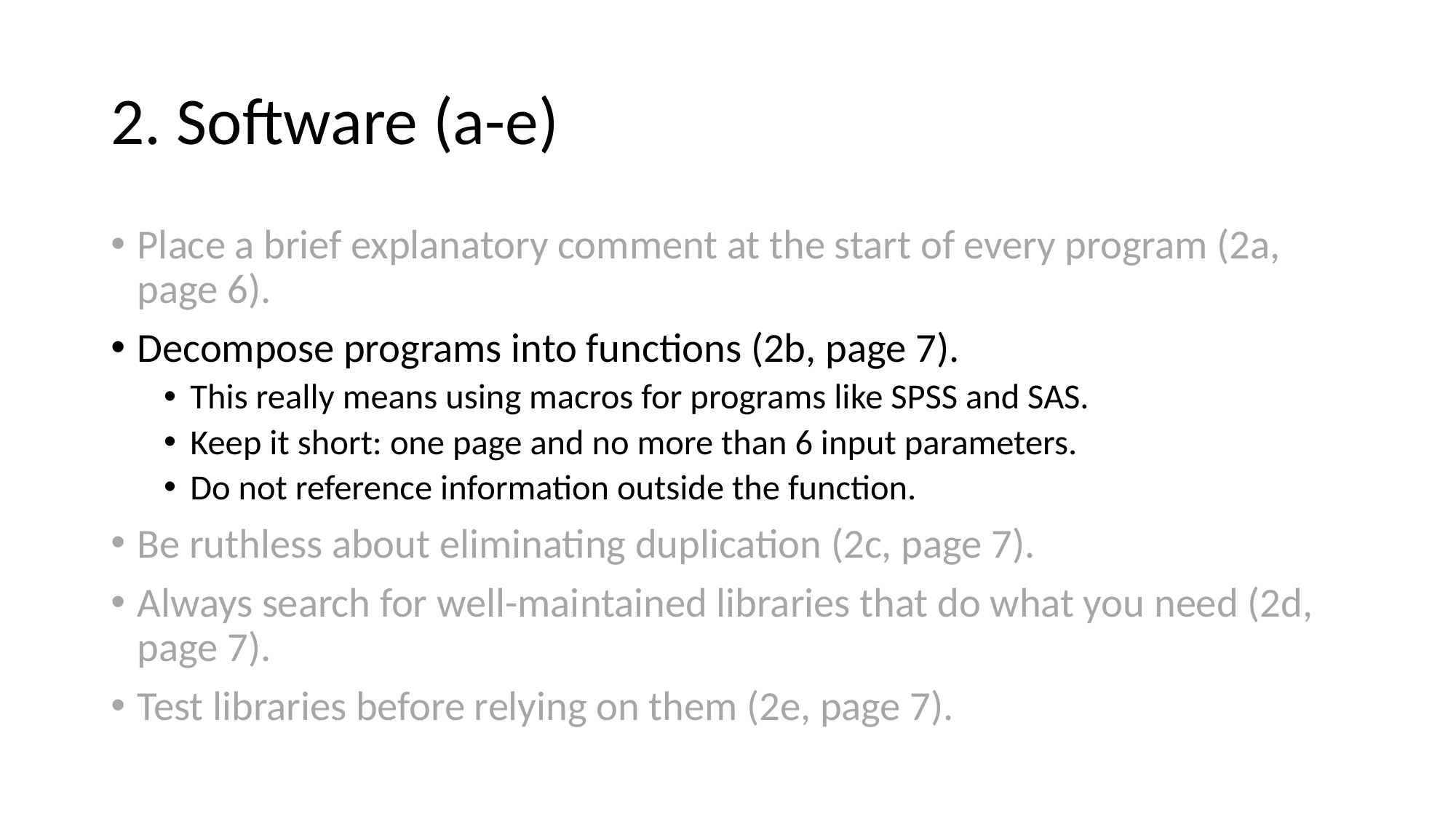

# 2. Software (a-e)
Place a brief explanatory comment at the start of every program (2a, page 6).
Decompose programs into functions (2b, page 7).
This really means using macros for programs like SPSS and SAS.
Keep it short: one page and no more than 6 input parameters.
Do not reference information outside the function.
Be ruthless about eliminating duplication (2c, page 7).
Always search for well-maintained libraries that do what you need (2d, page 7).
Test libraries before relying on them (2e, page 7).